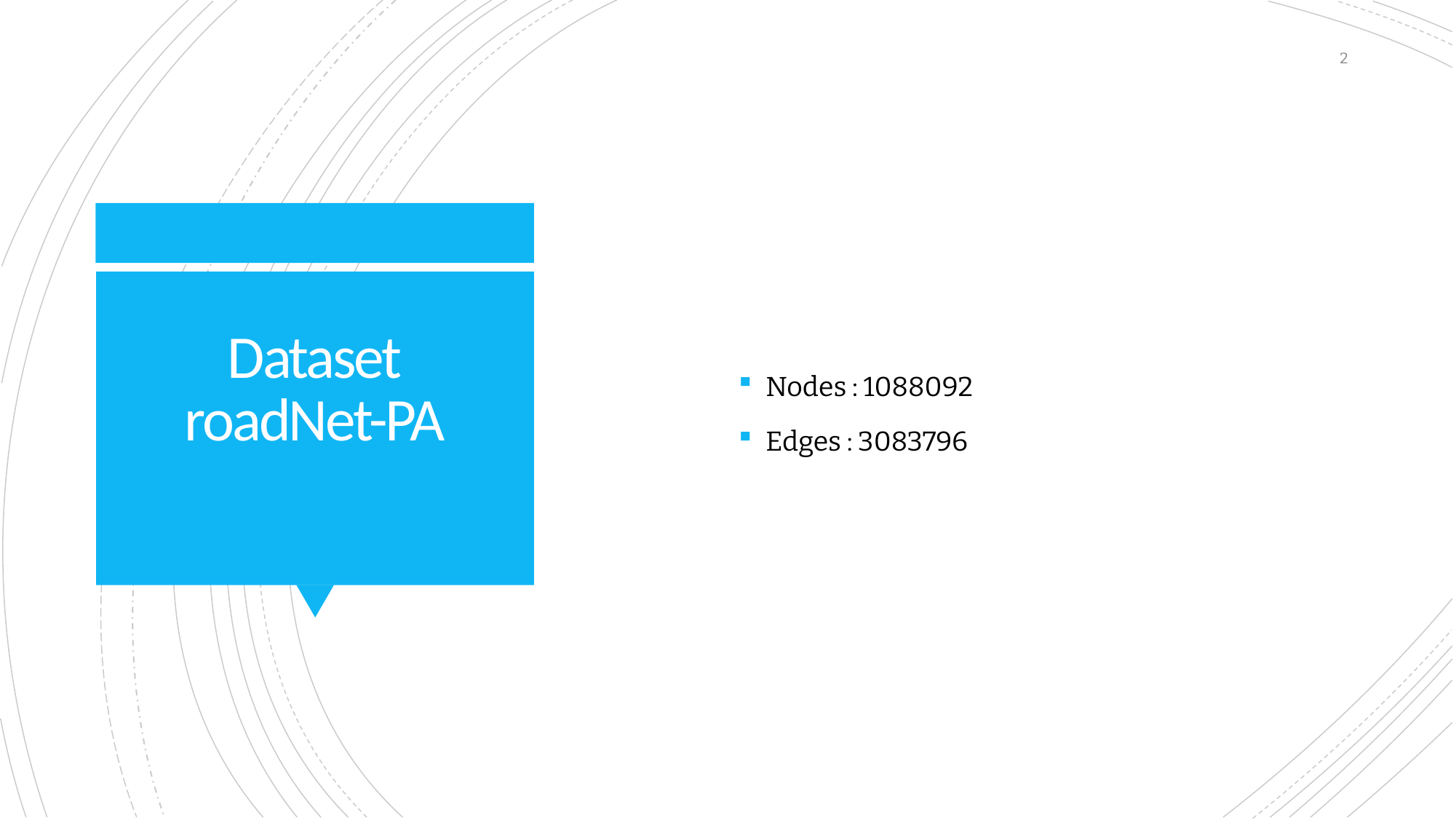

2
Nodes : 1088092
Edges : 3083796
# Dataset roadNet-PA